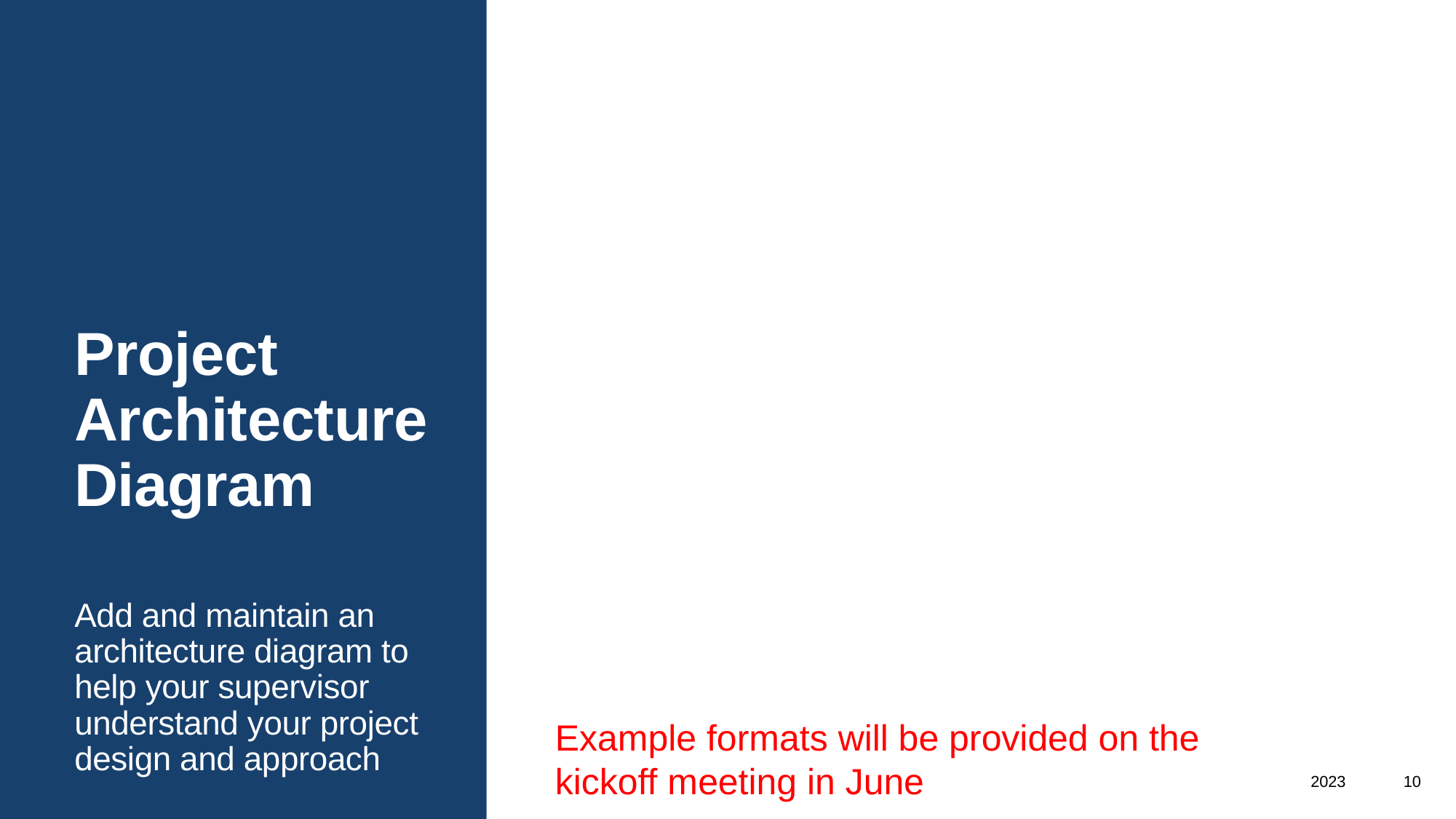

# Project Architecture Diagram Add and maintain an architecture diagram to help your supervisor understand your project design and approach
Example formats will be provided on the kickoff meeting in June
2023
10